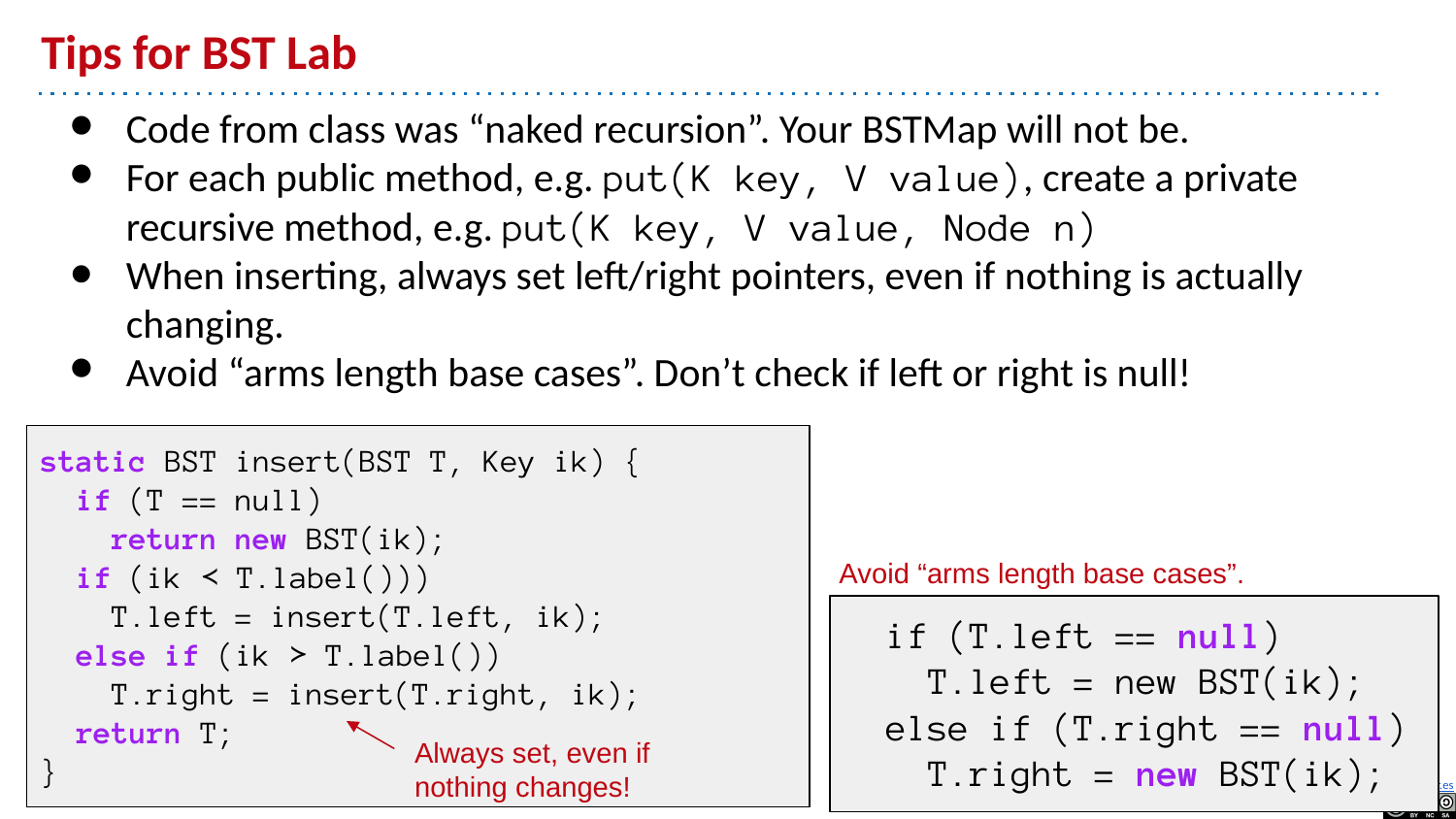

# Tips for BST Lab
Code from class was “naked recursion”. Your BSTMap will not be.
For each public method, e.g. put(K key, V value), create a private recursive method, e.g. put(K key, V value, Node n)
When inserting, always set left/right pointers, even if nothing is actually changing.
Avoid “arms length base cases”. Don’t check if left or right is null!
static BST insert(BST T, Key ik) {
  if (T == null)
    return new BST(ik);
  if (ik ≺ T.label()))
    T.left = insert(T.left, ik);
  else if (ik ≻ T.label())
    T.right = insert(T.right, ik);
  return T;
}

Avoid “arms length base cases”.
  if (T.left == null)
    T.left = new BST(ik);
  else if (T.right == null)
    T.right = new BST(ik);
Always set, even if nothing changes!